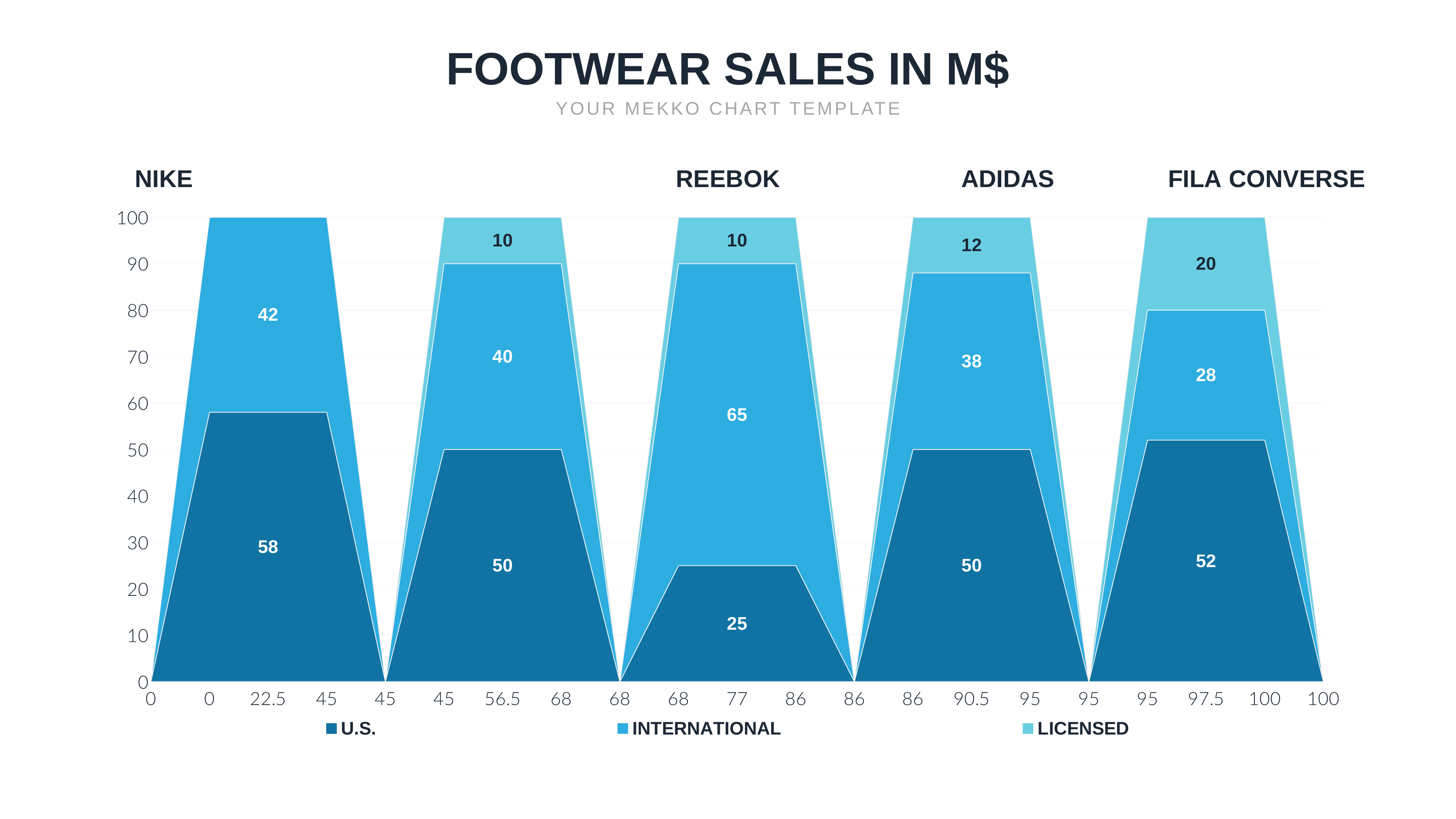

FOOTWEAR SALES IN M$
YOUR MEKKO CHART TEMPLATE
NIKE
REEBOK
ADIDAS
FILA
CONVERSE

### Chart

| Category | U.S. | INTERNATIONAL | LICENSED |
|---|---|---|---|
| 0 | 0.0 | 0.0 | 0.0 |
| 0 | 57.99999999999999 | 42.0 | 0.0 |
| 22.5 | 57.99999999999999 | 42.0 | 0.0 |
| 45 | 57.99999999999999 | 42.0 | 0.0 |
| 45 | 0.0 | 0.0 | 0.0 |
| 45 | 50.0 | 40.0 | 10.0 |
| 56.5 | 50.0 | 40.0 | 10.0 |
| 68 | 50.0 | 40.0 | 10.0 |
| 68 | 0.0 | 0.0 | 0.0 |
| 68 | 25.0 | 65.0 | 10.0 |
| 77 | 25.0 | 65.0 | 10.0 |
| 86 | 25.0 | 65.0 | 10.0 |
| 86 | 0.0 | 0.0 | 0.0 |
| 86 | 50.0 | 38.0 | 12.0 |
| 90.5 | 50.0 | 38.0 | 12.0 |
| 95 | 50.0 | 38.0 | 12.0 |
| 95 | 0.0 | 0.0 | 0.0 |
| 95 | 52.0 | 28.000000000000004 | 20.0 |
| 97.5 | 52.0 | 28.000000000000004 | 20.0 |
| 100 | 52.0 | 28.000000000000004 | 20.0 |
| 100 | 0.0 | 0.0 | 0.0 |